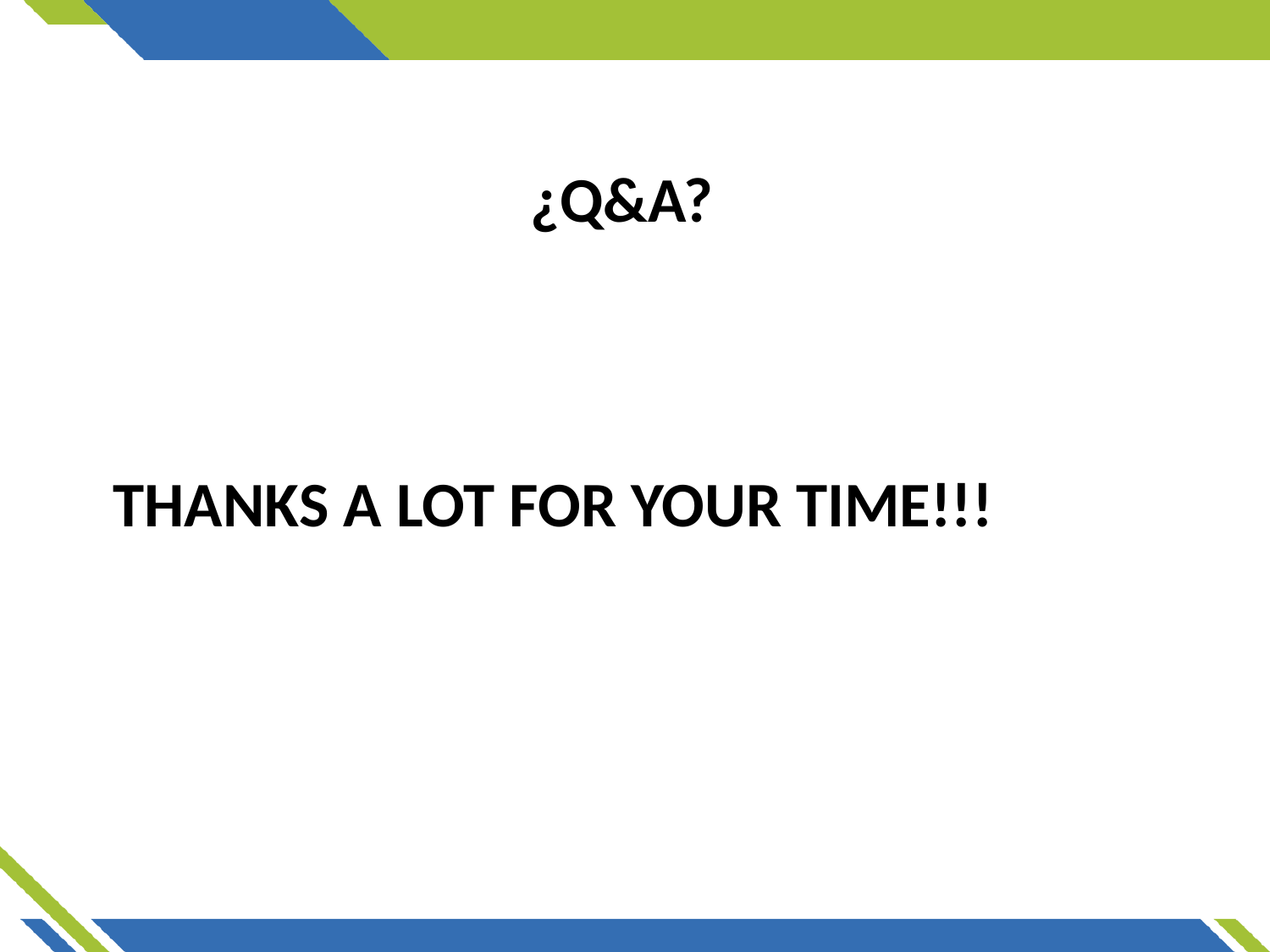

# ¿Q&A? THANKS A LOT FOR YOUR TIME!!!